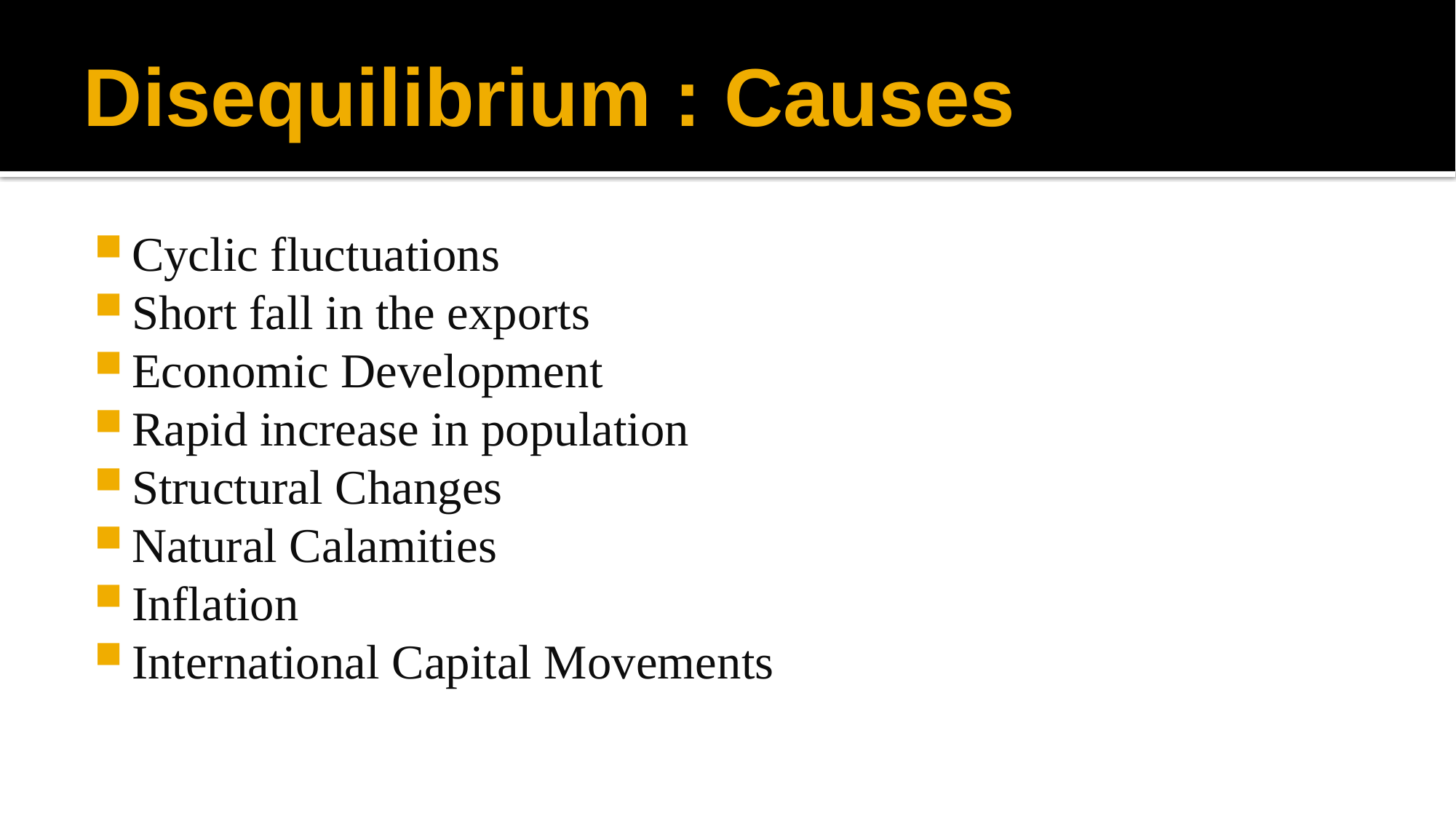

# Disequilibrium : Causes
Cyclic fluctuations
Short fall in the exports
Economic Development
Rapid increase in population
Structural Changes
Natural Calamities
Inflation
International Capital Movements